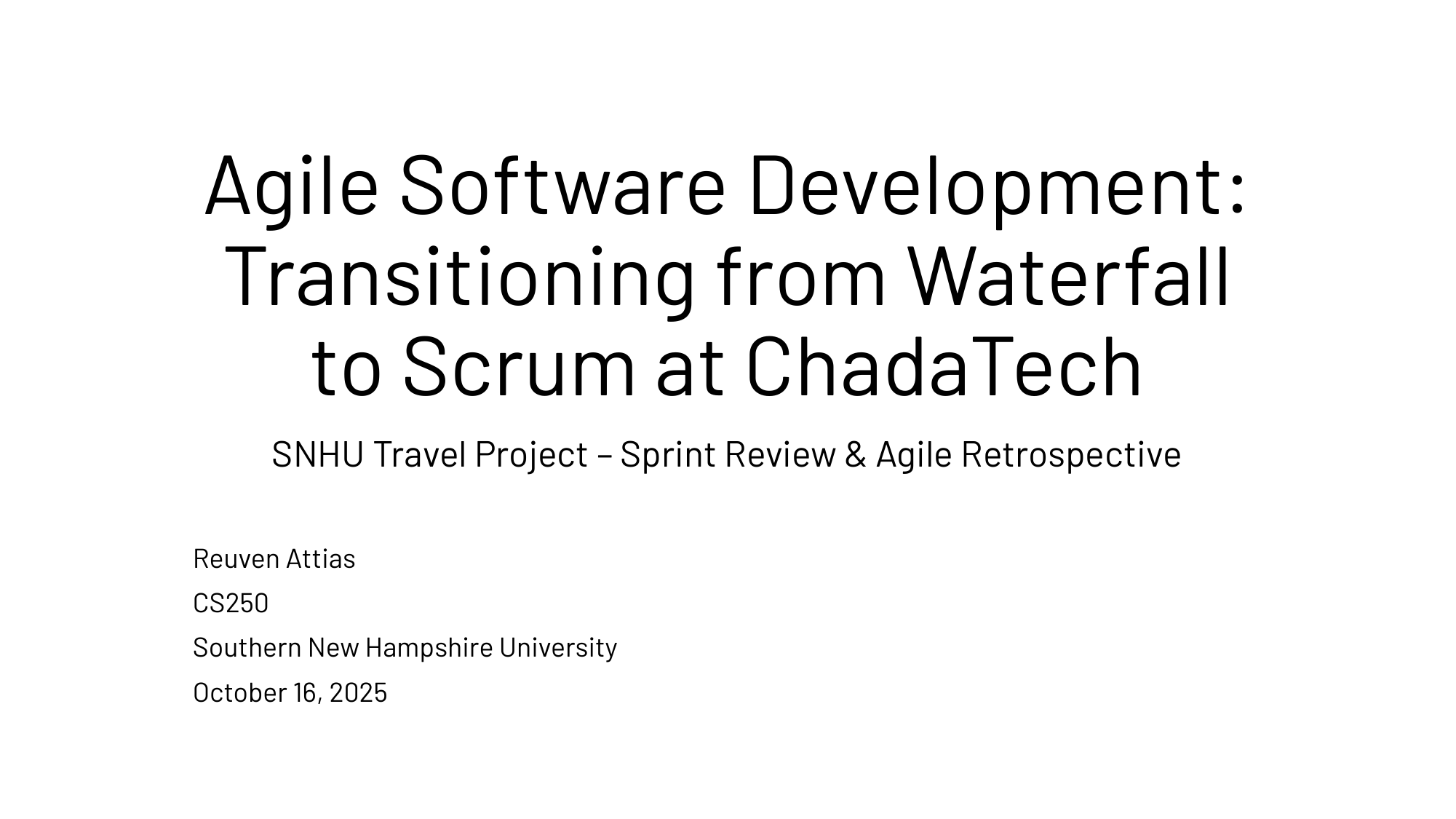

# Agile Software Development: Transitioning from Waterfall to Scrum at ChadaTech
SNHU Travel Project – Sprint Review & Agile Retrospective

Reuven Attias
CS250
Southern New Hampshire University
October 16, 2025